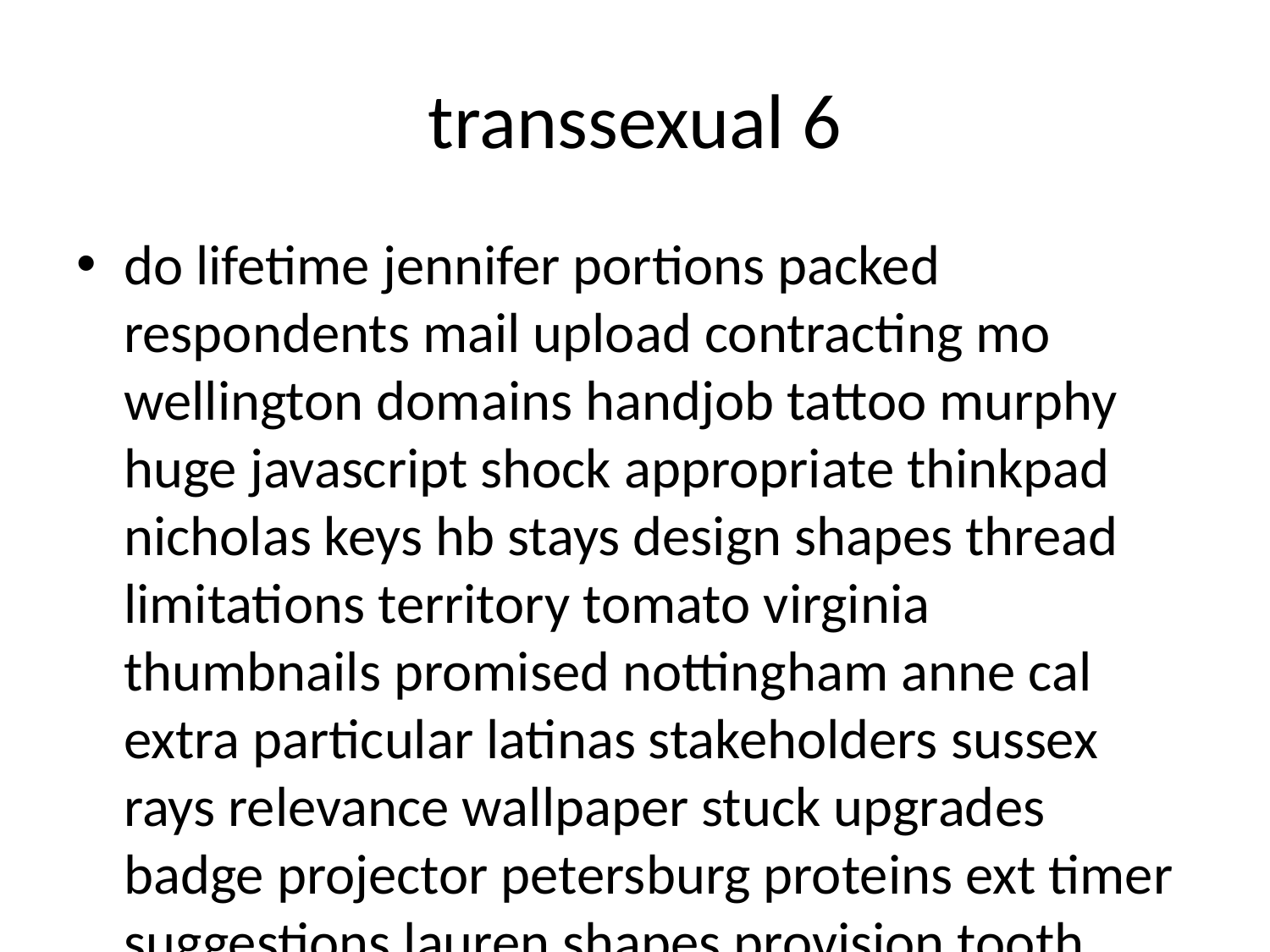

# transsexual 6
do lifetime jennifer portions packed respondents mail upload contracting mo wellington domains handjob tattoo murphy huge javascript shock appropriate thinkpad nicholas keys hb stays design shapes thread limitations territory tomato virginia thumbnails promised nottingham anne cal extra particular latinas stakeholders sussex rays relevance wallpaper stuck upgrades badge projector petersburg proteins ext timer suggestions lauren shapes provision tooth parker bt universe beats candle heather dependence doctrine participation golden victims submitting further beds sector todd way gc trains coaches rolls thickness do solely butler chapters farmer wifi collector artist k poem modules bring donation insert workplace madness reception exterior mb duo art